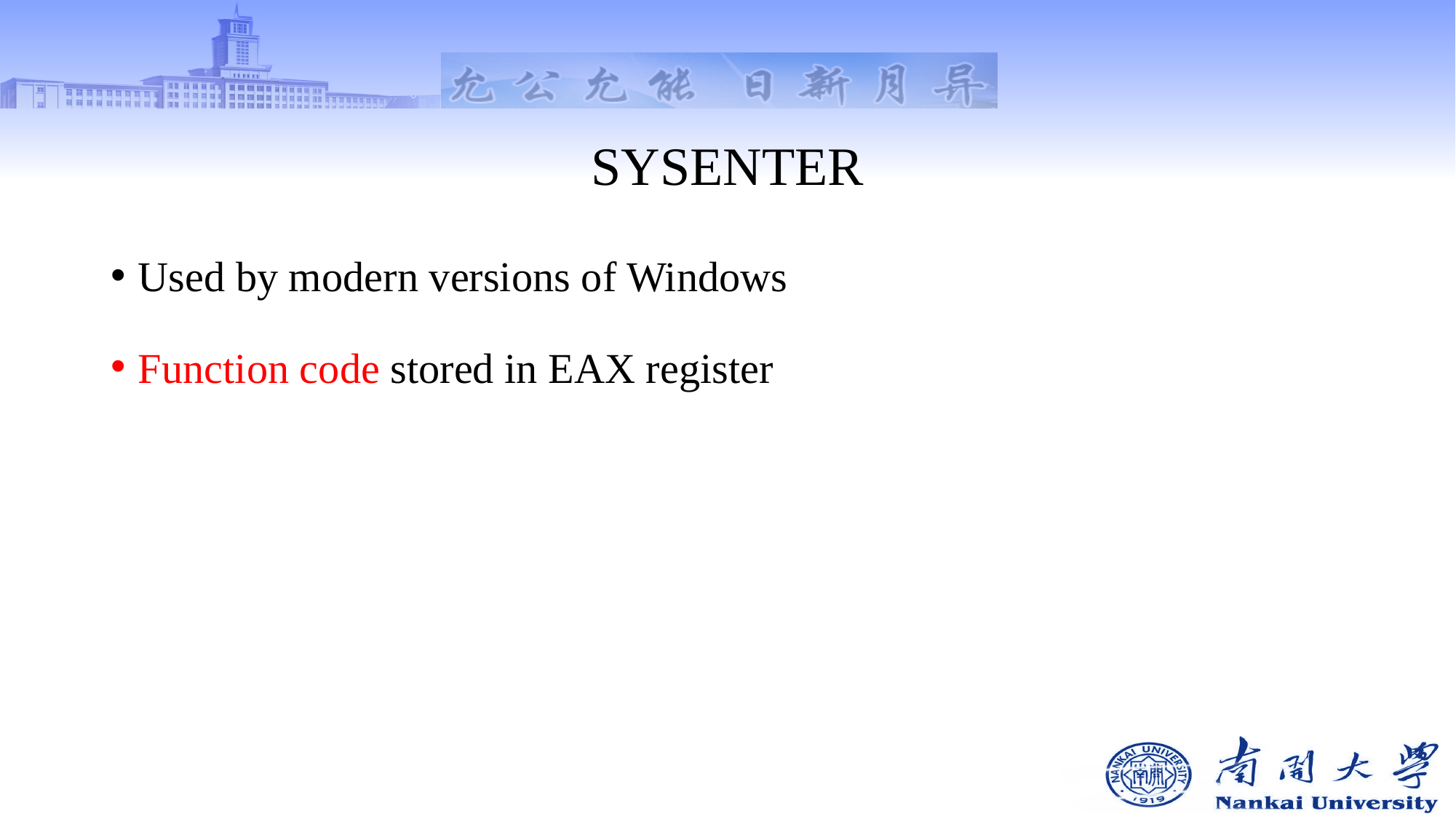

# SYSENTER
Used by modern versions of Windows
Function code stored in EAX register